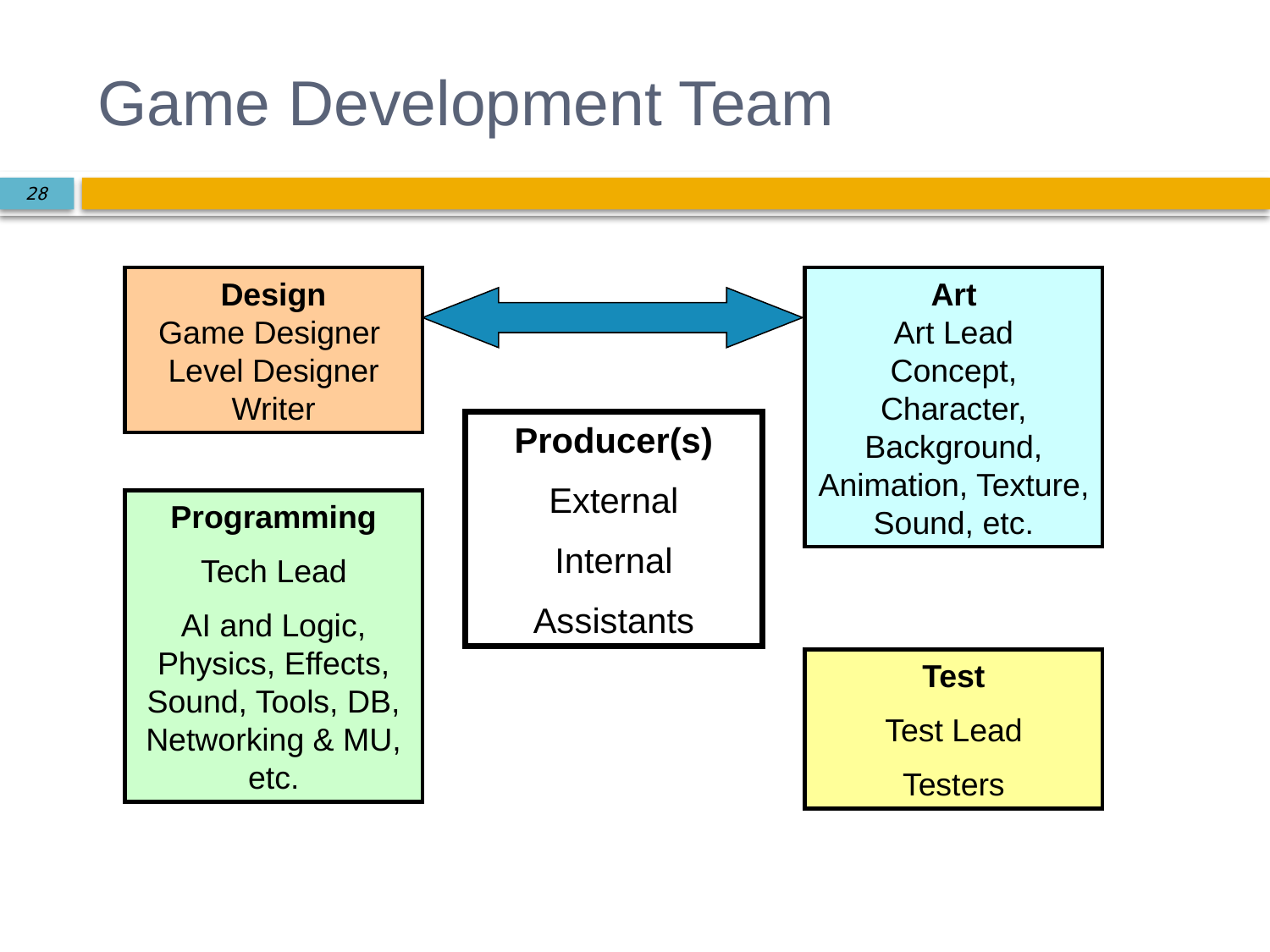

# Game Development Team
28
Design
Game Designer
Level Designer Writer
Art
Art Lead
Concept, Character, Background, Animation, Texture, Sound, etc.

Producer(s)
External
Internal
Assistants
Programming
Tech Lead
AI and Logic, Physics, Effects, Sound, Tools, DB, Networking & MU, etc.
Test
Test Lead
Testers